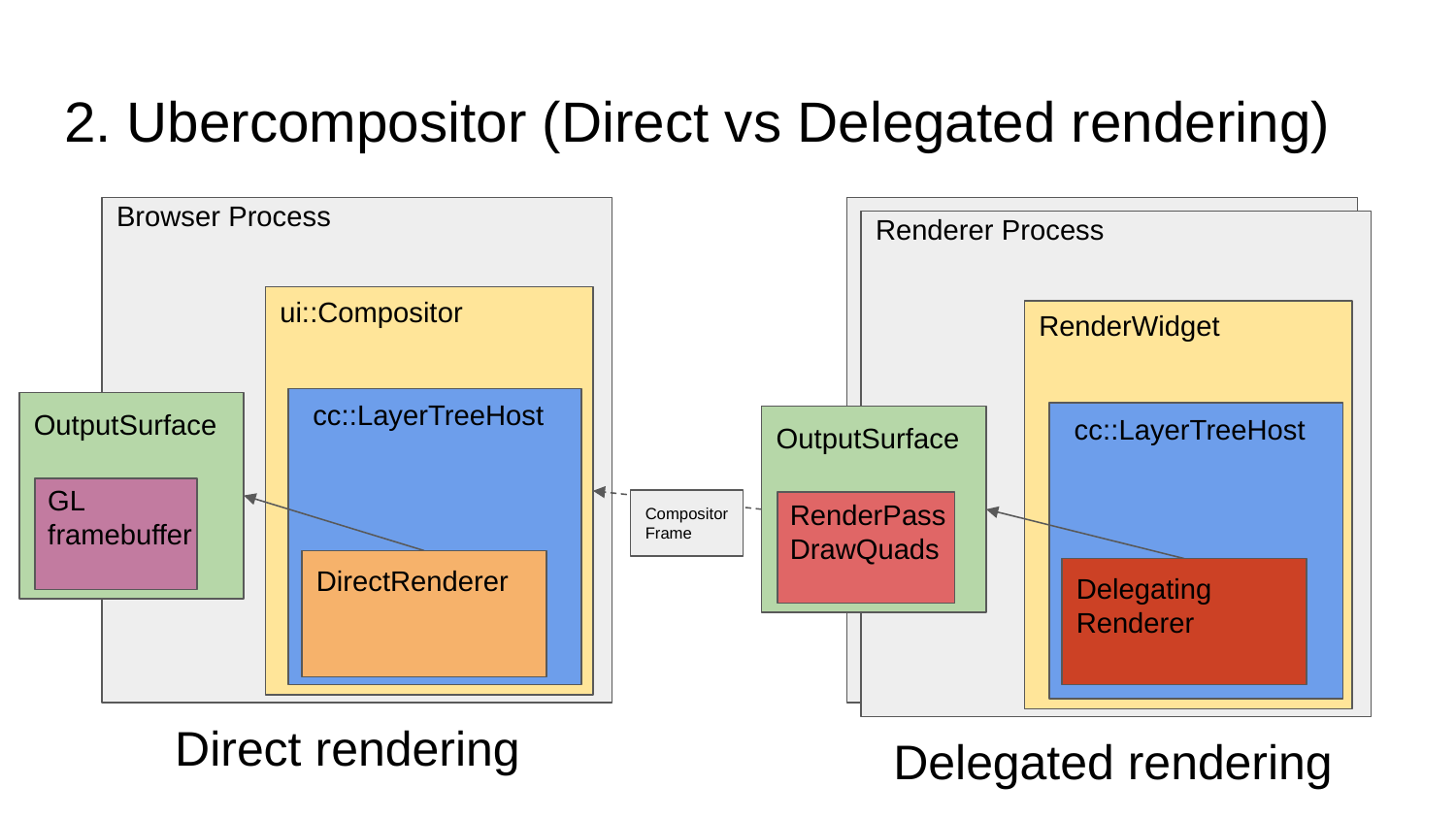

# 2. Ubercompositor (Direct vs Delegated rendering)
Browser Process

Renderer Process

ui::Compositor

RenderWidget

cc::LayerTreeHost

OutputSurface
GL framebuffer

cc::LayerTreeHost

OutputSurface
RenderPass
DrawQuads

CompositorFrame
DirectRenderer

Delegating
Renderer

Direct rendering
Delegated rendering